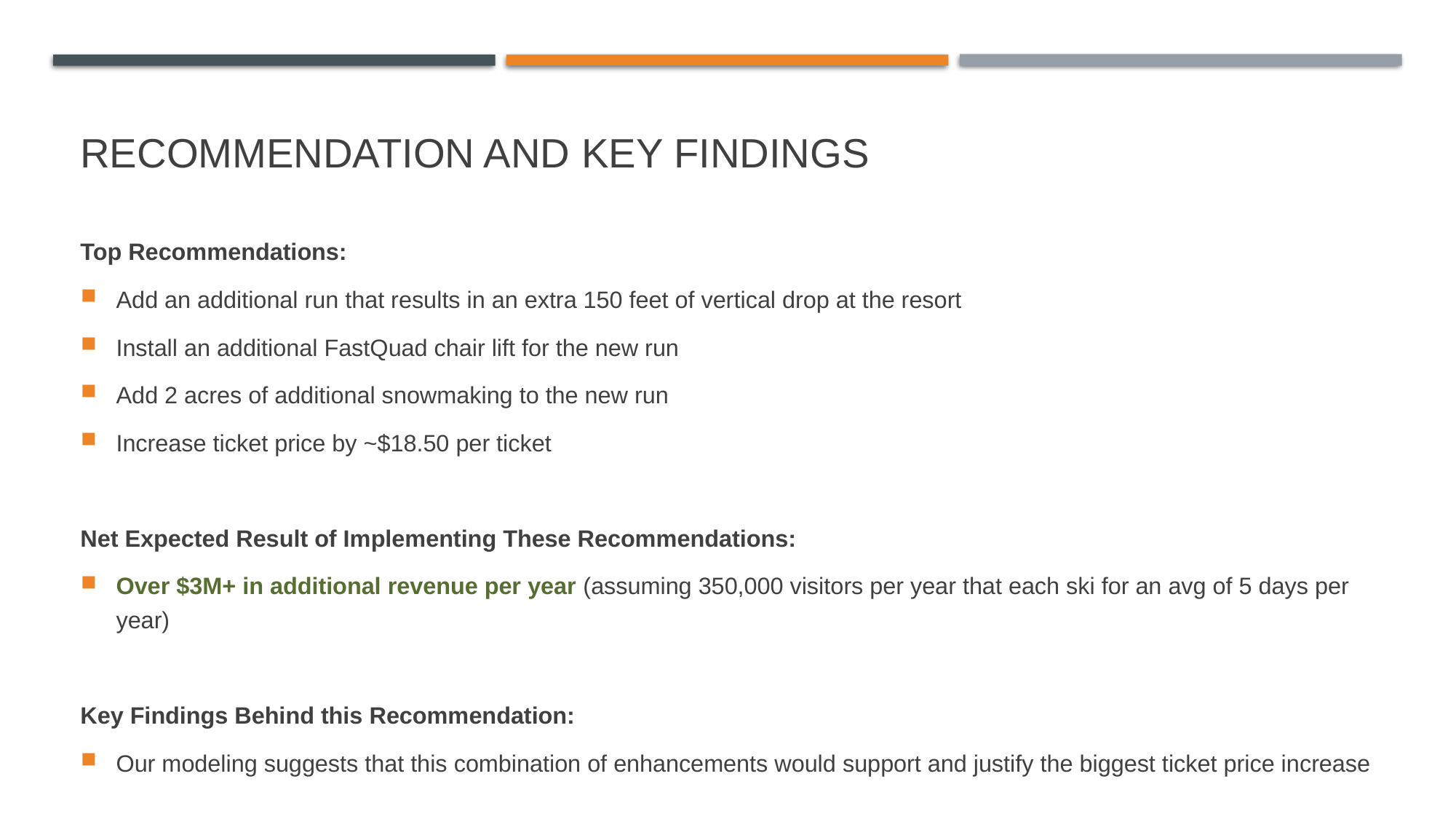

# Recommendation and Key Findings
Top Recommendations:
Add an additional run that results in an extra 150 feet of vertical drop at the resort
Install an additional FastQuad chair lift for the new run
Add 2 acres of additional snowmaking to the new run
Increase ticket price by ~$18.50 per ticket

Net Expected Result of Implementing These Recommendations:
Over $3M+ in additional revenue per year (assuming 350,000 visitors per year that each ski for an avg of 5 days per year)

Key Findings Behind this Recommendation:
Our modeling suggests that this combination of enhancements would support and justify the biggest ticket price increase